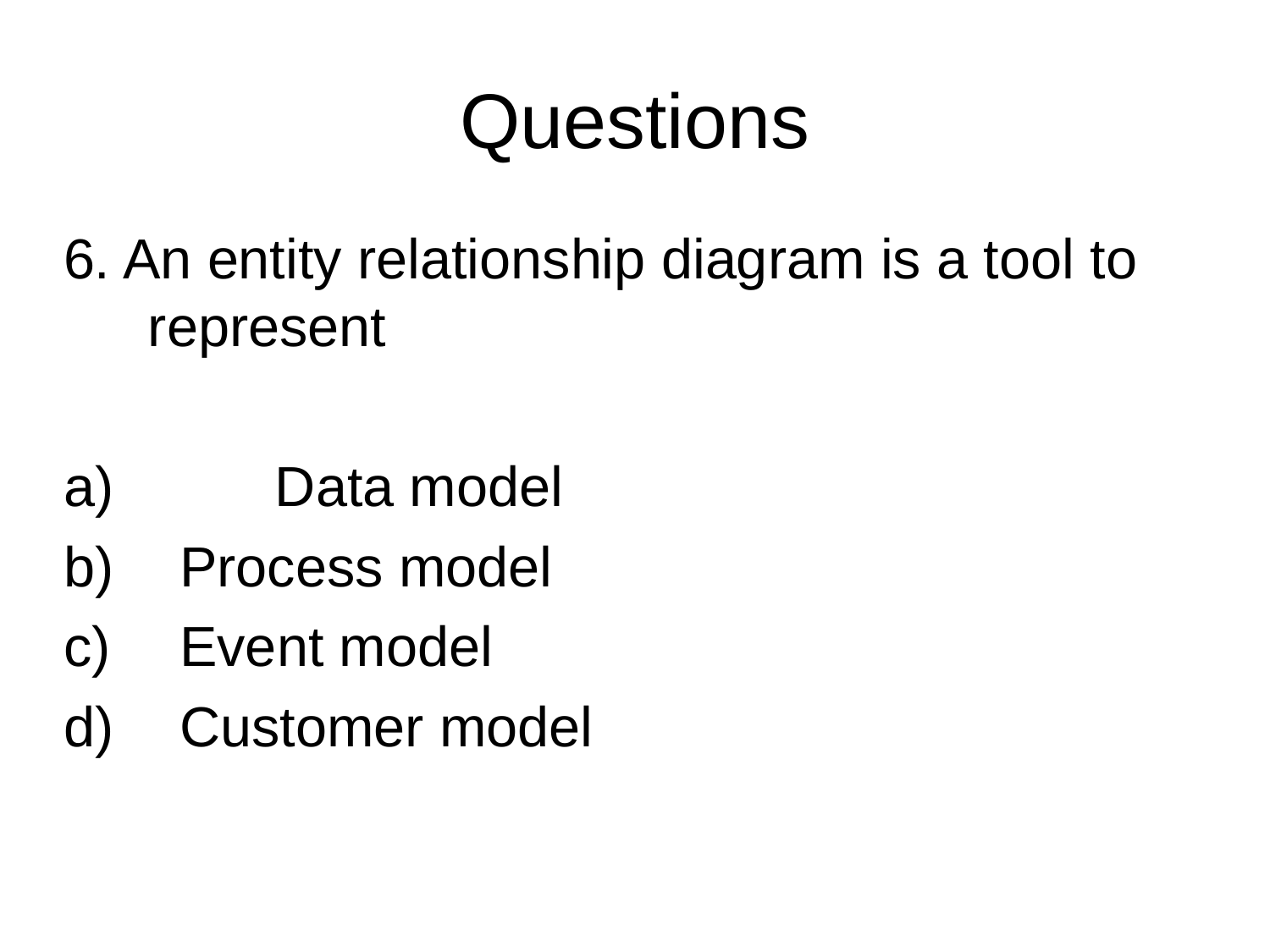

Questions
6. An entity relationship diagram is a tool to represent

	Data model
  Process model
  Event model
  Customer model